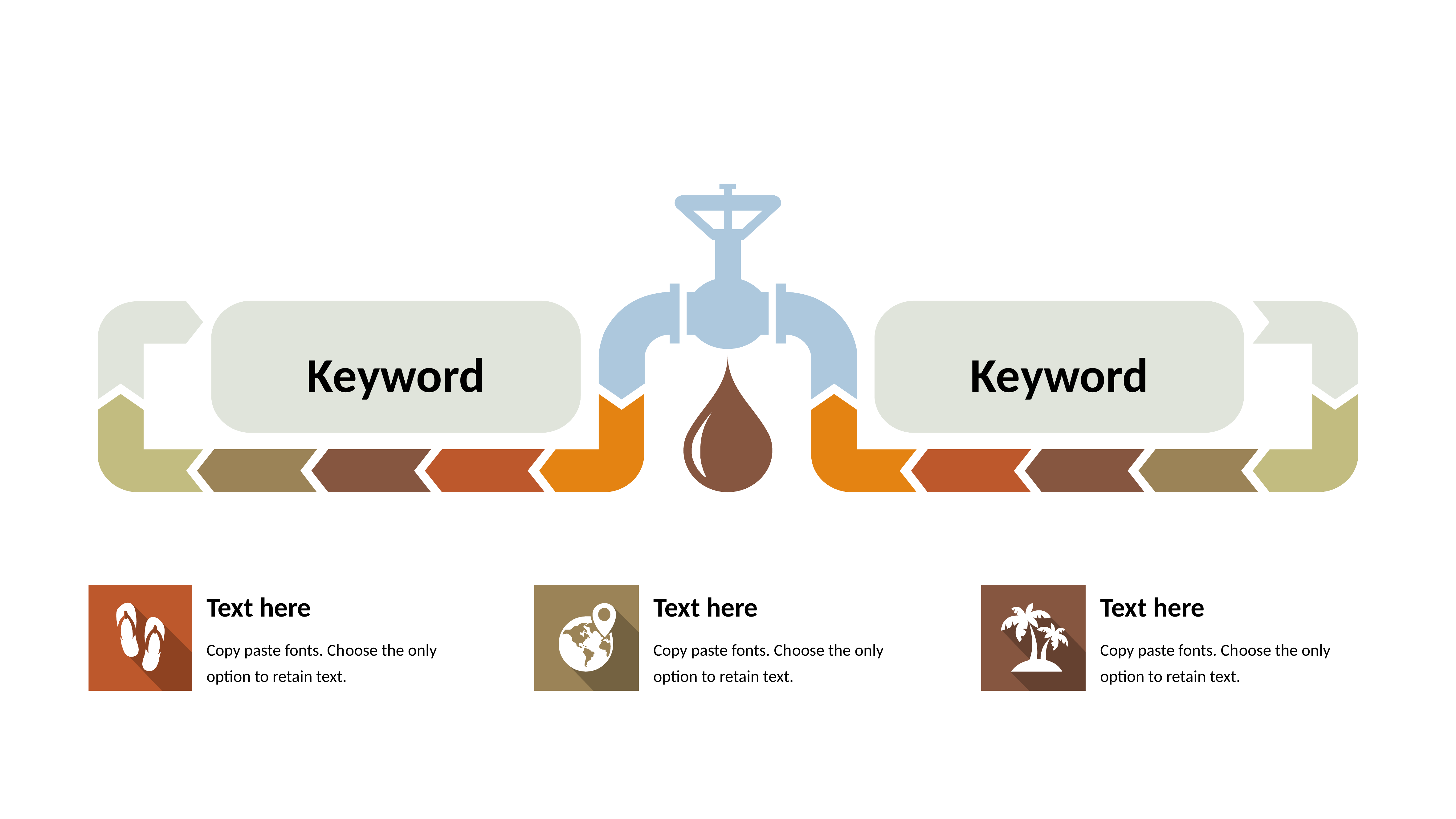

#

Ke yword
Ke yword

Tex t here
Copy paste fonts. Ch oose the only option to retain text.
Tex t here
Copy paste fonts. Ch oose the only option to retain text.
Tex t here
Copy paste fonts. Ch oose the only option to retain text.